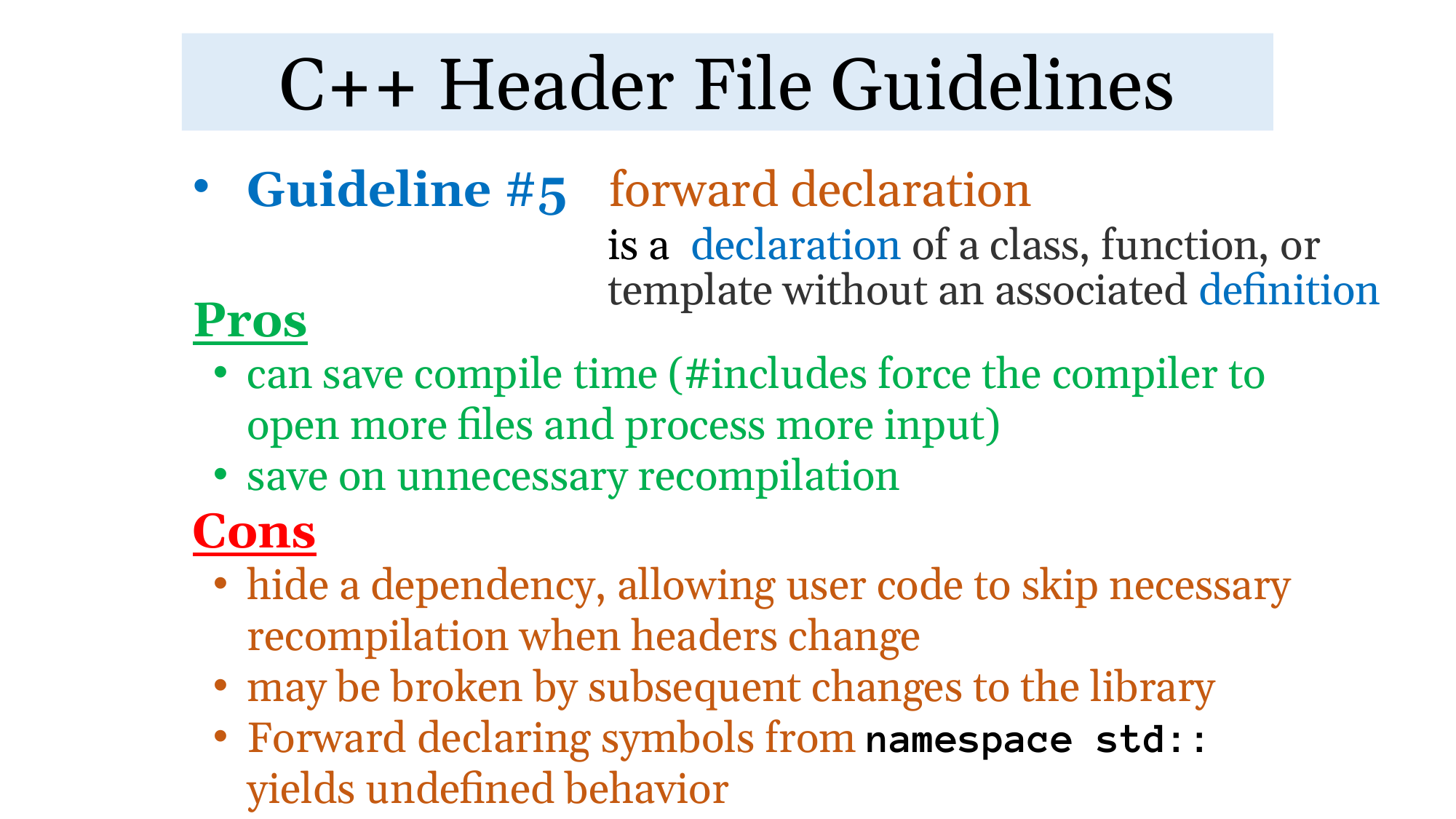

# C++ Header File Guidelines

Guideline #5   forward declaration

is a  declaration of a class, function, or template without an associated definition
Pros
can save compile time (#includes force the compiler to open more files and process more input)
save on unnecessary recompilation
Cons
hide a dependency, allowing user code to skip necessary recompilation when headers change
may be broken by subsequent changes to the library
Forward declaring symbols from namespace std:: yields undefined behavior